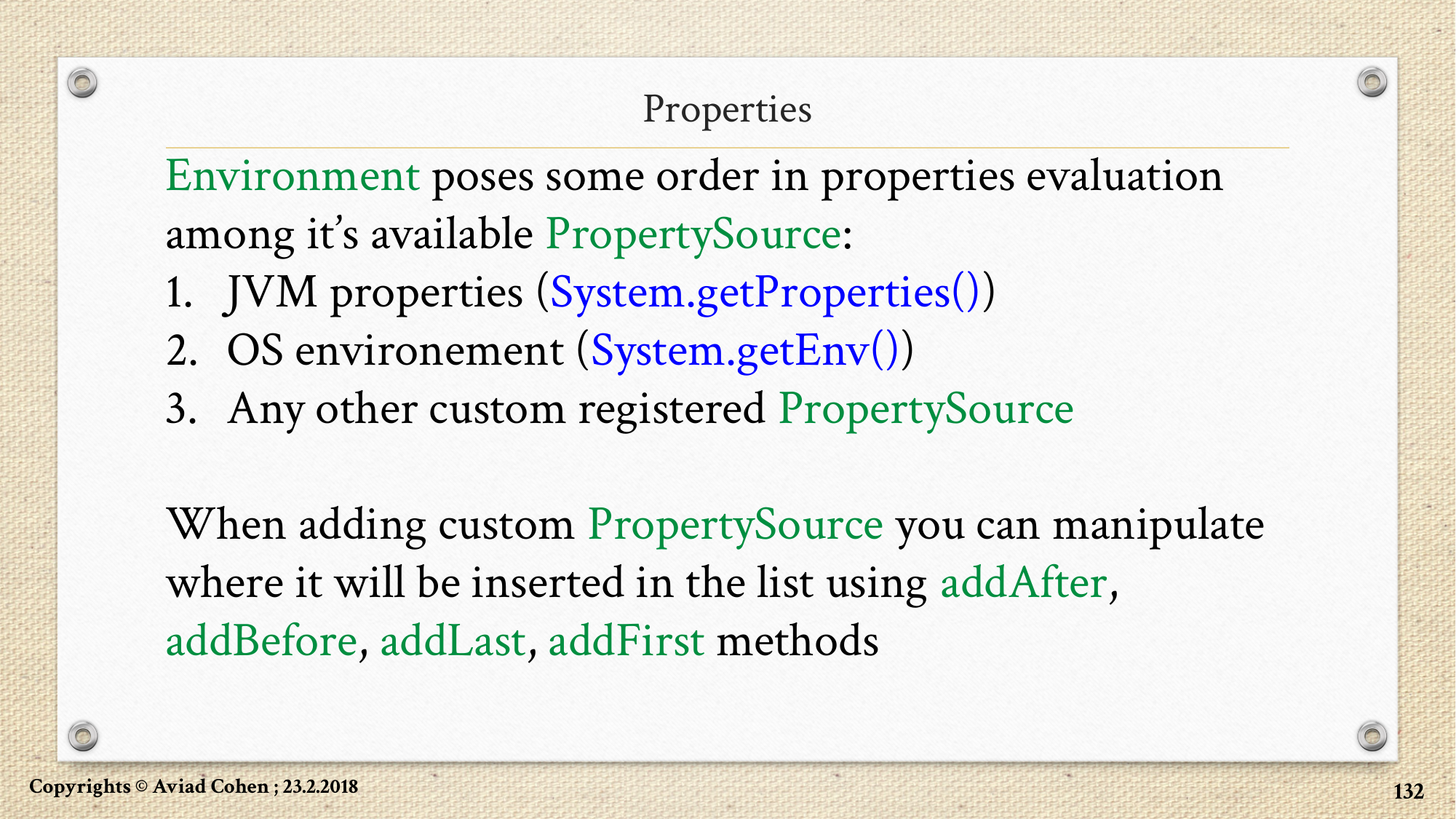

# Properties
Environment poses some order in properties evaluation among it’s available PropertySource:
JVM properties (System.getProperties())
OS environement (System.getEnv())
Any other custom registered PropertySource

When adding custom PropertySource you can manipulate where it will be inserted in the list using addAfter, addBefore, addLast, addFirst methods
Copyrights © Aviad Cohen ; 23.2.2018
132